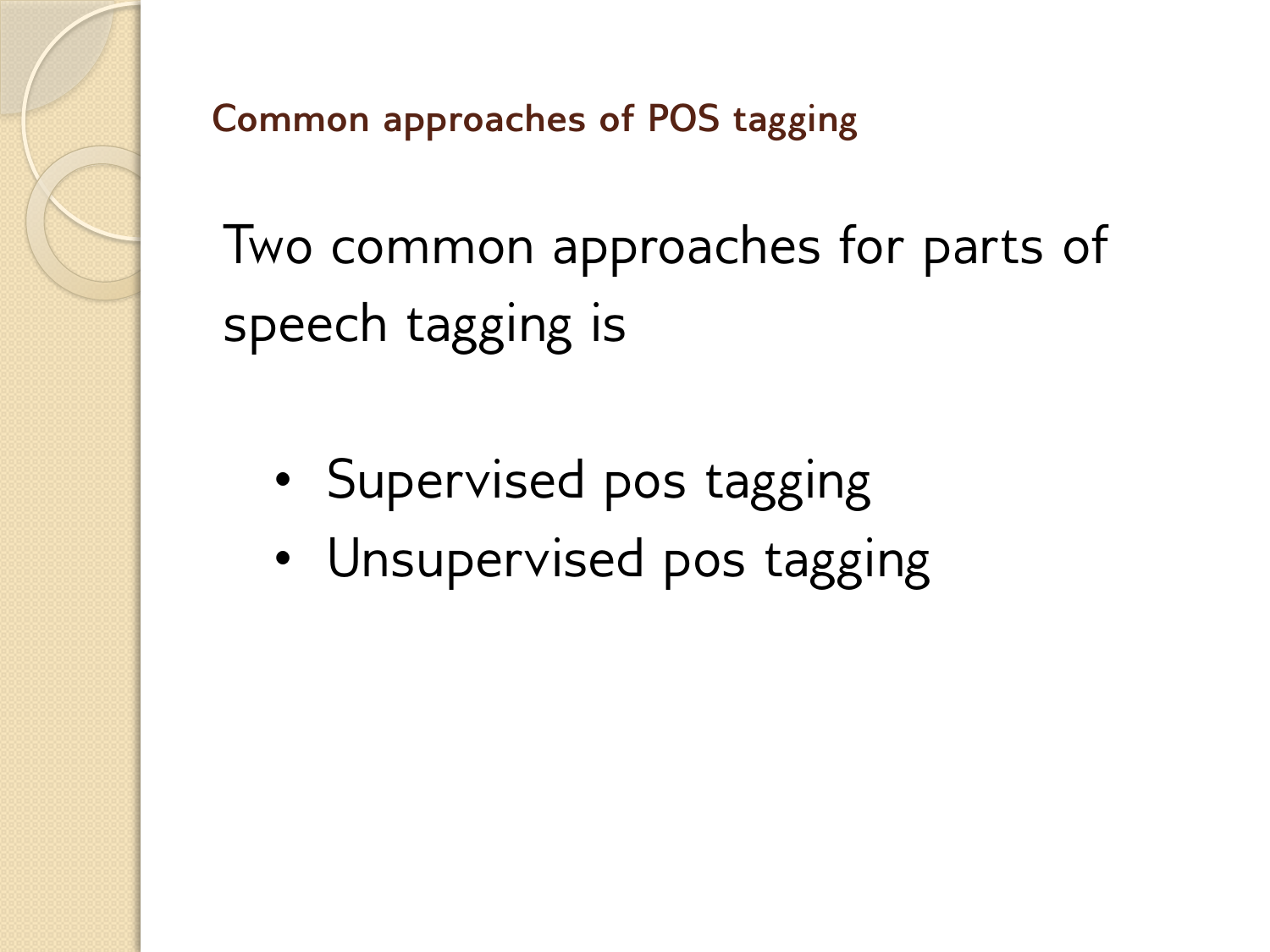

# Common approaches of POS tagging
Two common approaches for parts of
speech tagging is

   •  Supervised pos tagging
   •  Unsupervised pos tagging